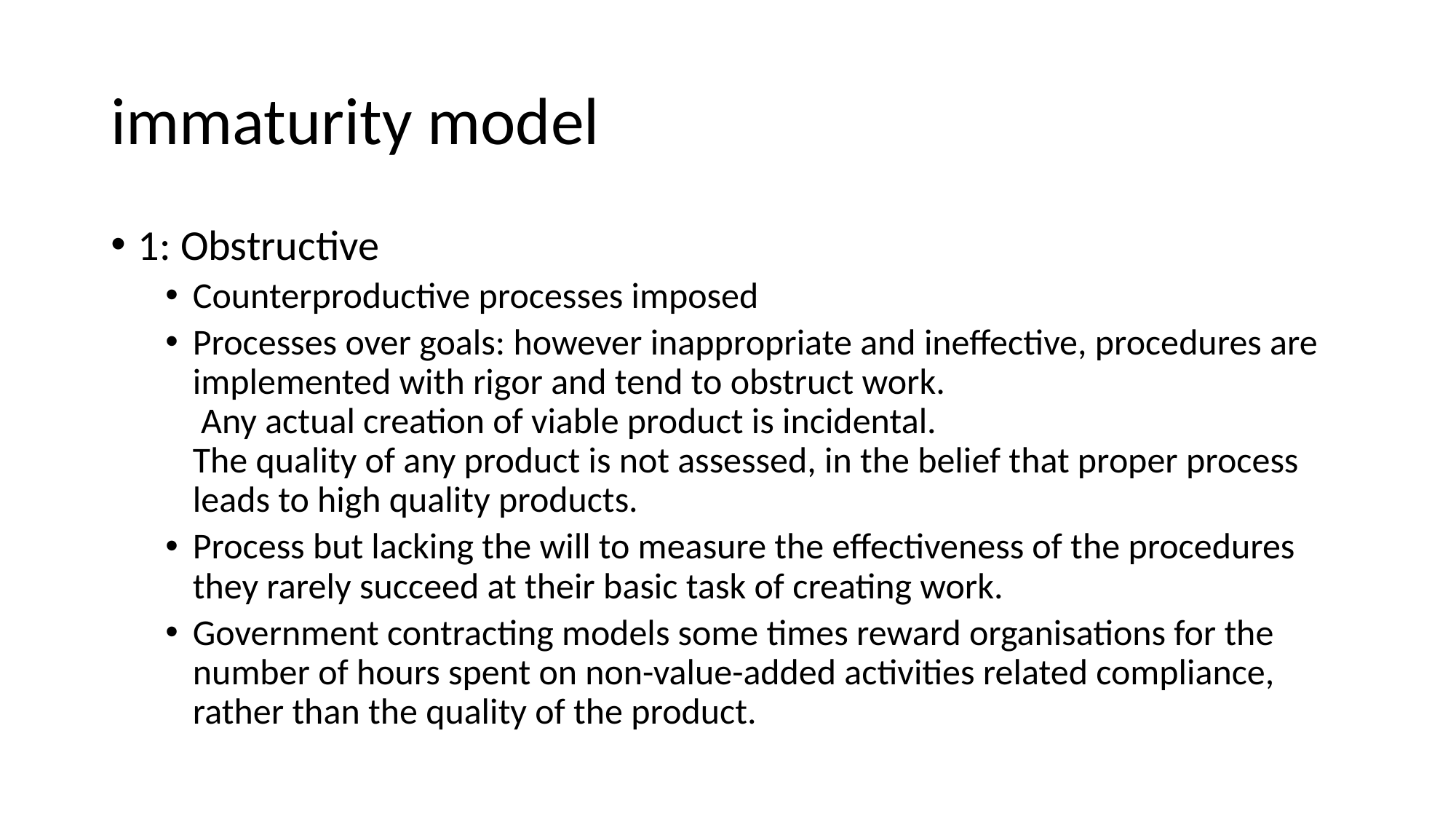

# immaturity model
1: Obstructive
Counterproductive processes imposed
Processes over goals: however inappropriate and ineffective, procedures are implemented with rigor and tend to obstruct work.
 Any actual creation of viable product is incidental.
The quality of any product is not assessed, in the belief that proper process leads to high quality products.
Process but lacking the will to measure the effectiveness of the procedures they rarely succeed at their basic task of creating work.
Government contracting models some times reward organisations for the number of hours spent on non-value-added activities related compliance, rather than the quality of the product.